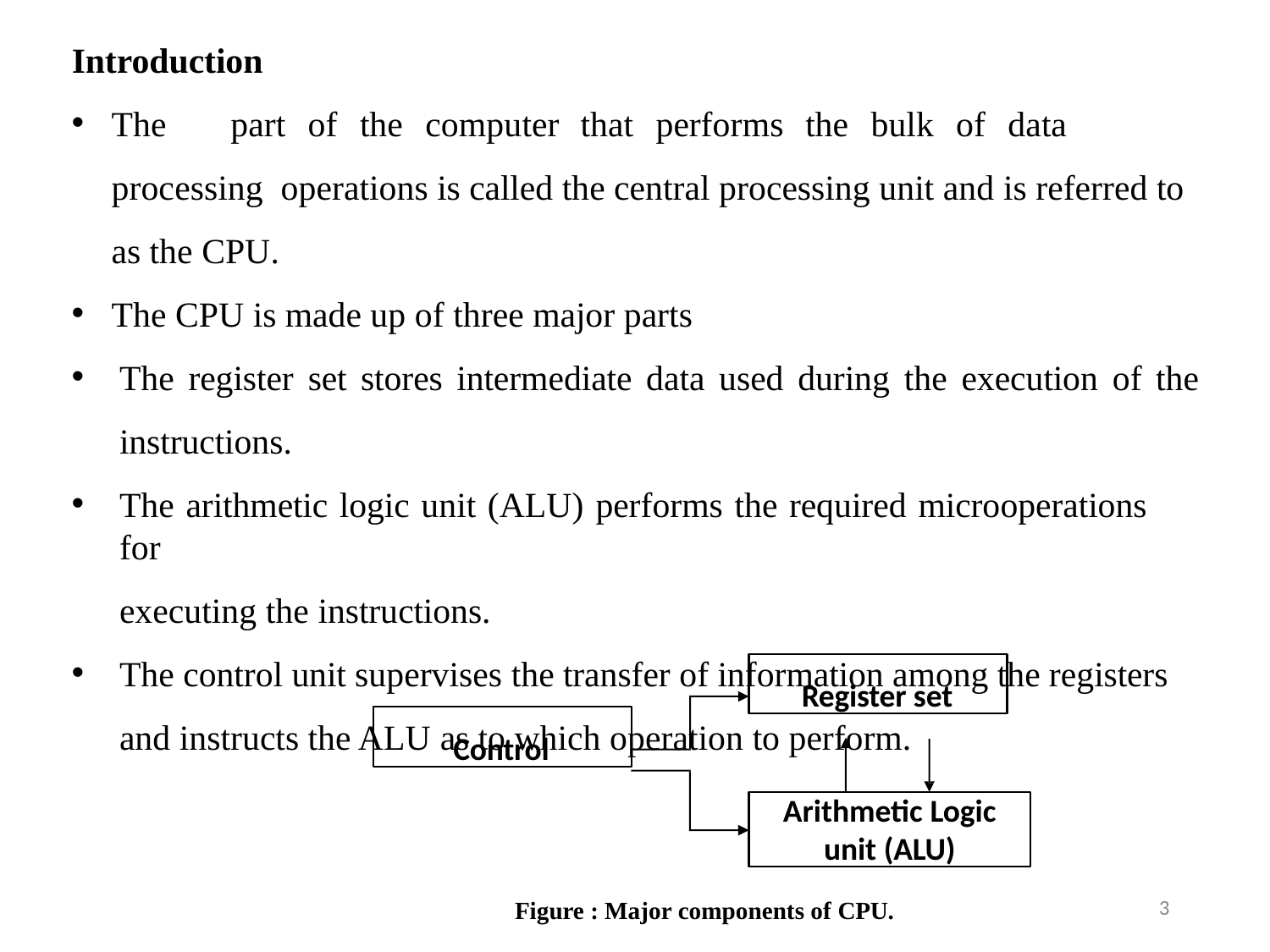

# Introduction
The	part	of	the	computer	that	performs	the	bulk	of	data	processing  operations is called the central processing unit and is referred to as the CPU.
The CPU is made up of three major parts
The register set stores intermediate data used during the execution of the
instructions.
The arithmetic logic unit (ALU) performs the required microoperations for
executing the instructions.
The control unit supervises the transfer of information among the registers  and instructs the ALU as to which operation to perform.
Register set

Control

Arithmetic Logic
unit (ALU)
3
Figure : Major components of CPU.